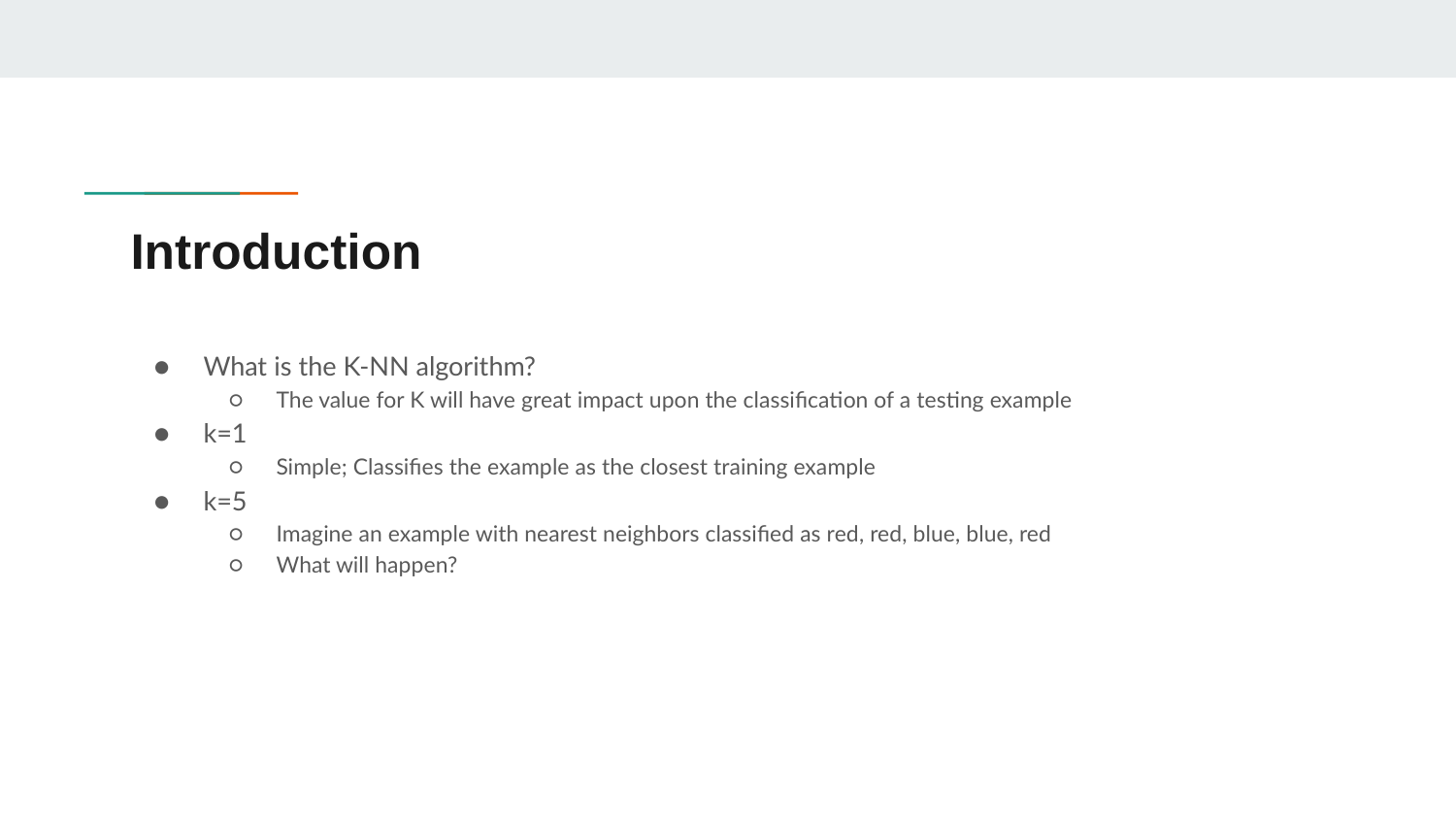

# Introduction
What is the K-NN algorithm?
The value for K will have great impact upon the classification of a testing example
k=1
Simple; Classifies the example as the closest training example
k=5
Imagine an example with nearest neighbors classified as red, red, blue, blue, red
What will happen?